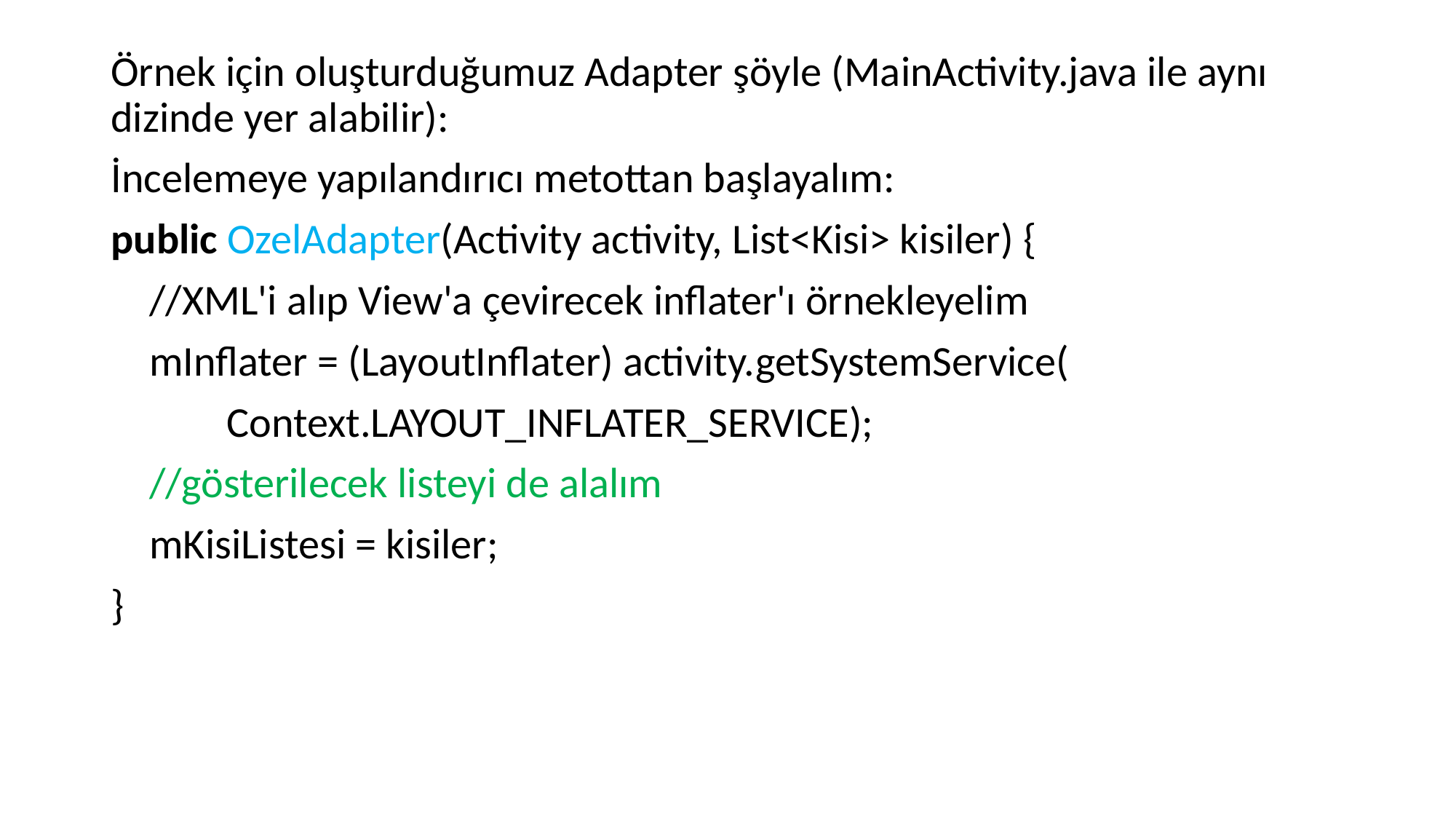

Örnek için oluşturduğumuz Adapter şöyle (MainActivity.java ile aynı dizinde yer alabilir):
İncelemeye yapılandırıcı metottan başlayalım:
public OzelAdapter(Activity activity, List<Kisi> kisiler) {
    //XML'i alıp View'a çevirecek inflater'ı örnekleyelim
    mInflater = (LayoutInflater) activity.getSystemService(
            Context.LAYOUT_INFLATER_SERVICE);
    //gösterilecek listeyi de alalım
    mKisiListesi = kisiler;
}